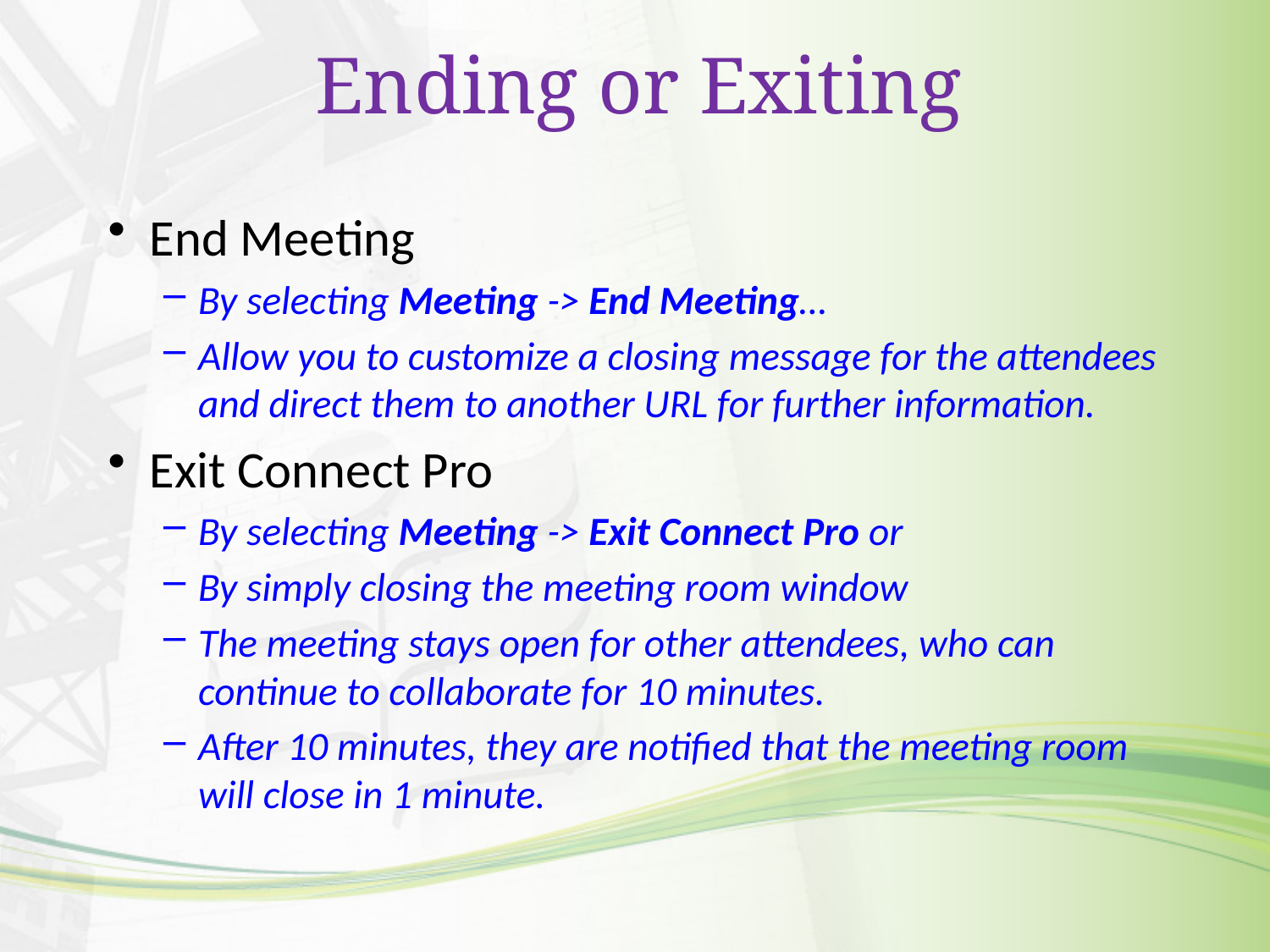

# Ending or Exiting
End Meeting
By selecting Meeting -> End Meeting…
Allow you to customize a closing message for the attendees and direct them to another URL for further information.
Exit Connect Pro
By selecting Meeting -> Exit Connect Pro or
By simply closing the meeting room window
The meeting stays open for other attendees, who can continue to collaborate for 10 minutes.
After 10 minutes, they are notified that the meeting room will close in 1 minute.